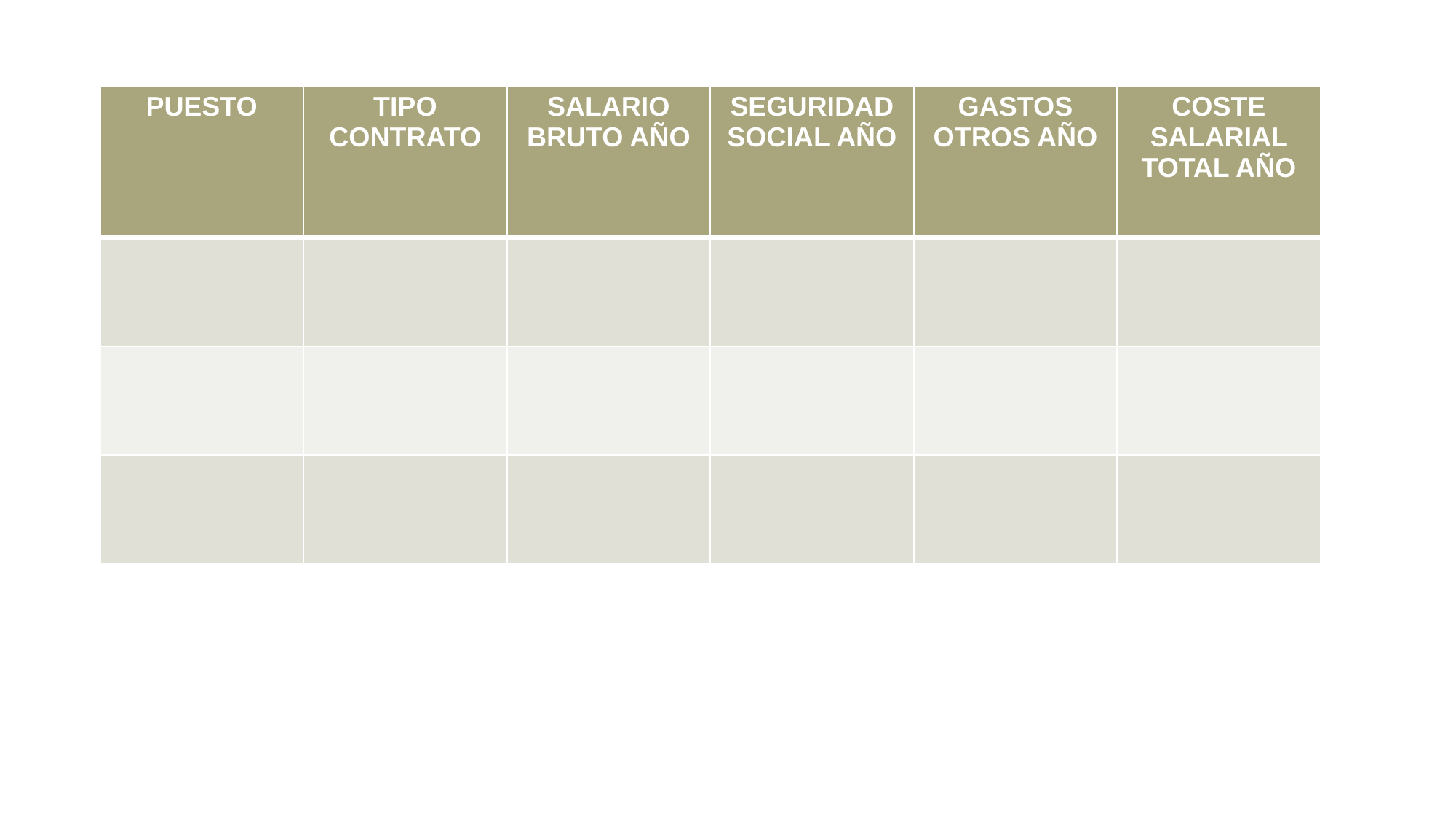

| PUESTO | TIPO CONTRATO | SALARIO BRUTO AÑO | SEGURIDAD SOCIAL AÑO | GASTOS OTROS AÑO | COSTE SALARIAL TOTAL AÑO |
| --- | --- | --- | --- | --- | --- |
|  |  |  |  |  |  |
|  |  |  |  |  |  |
|  |  |  |  |  |  |